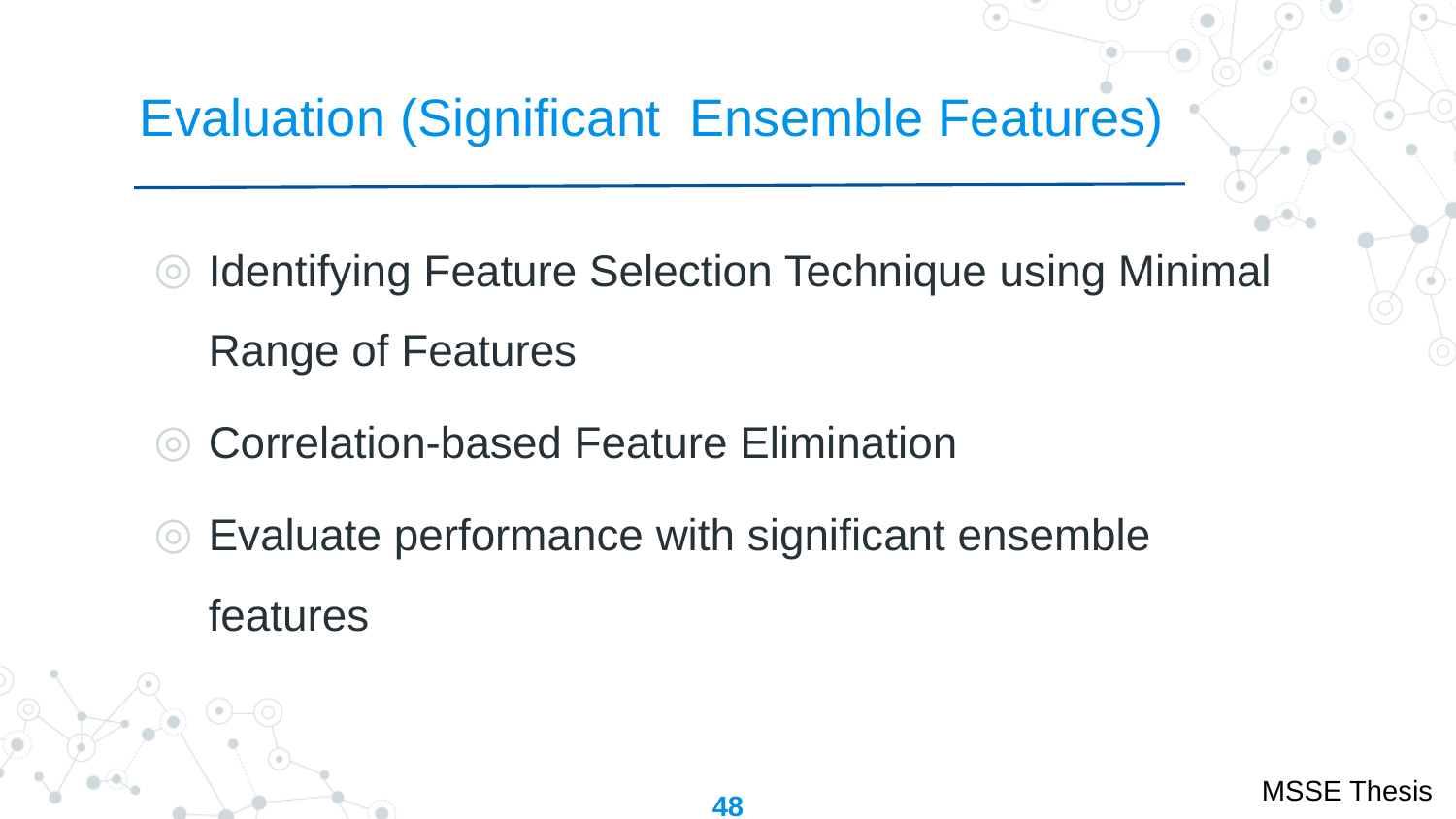

# Evaluation (Significant  Ensemble Features)
Identifying Feature Selection Technique using Minimal Range of Features
Correlation-based Feature Elimination
Evaluate performance with significant ensemble features

48